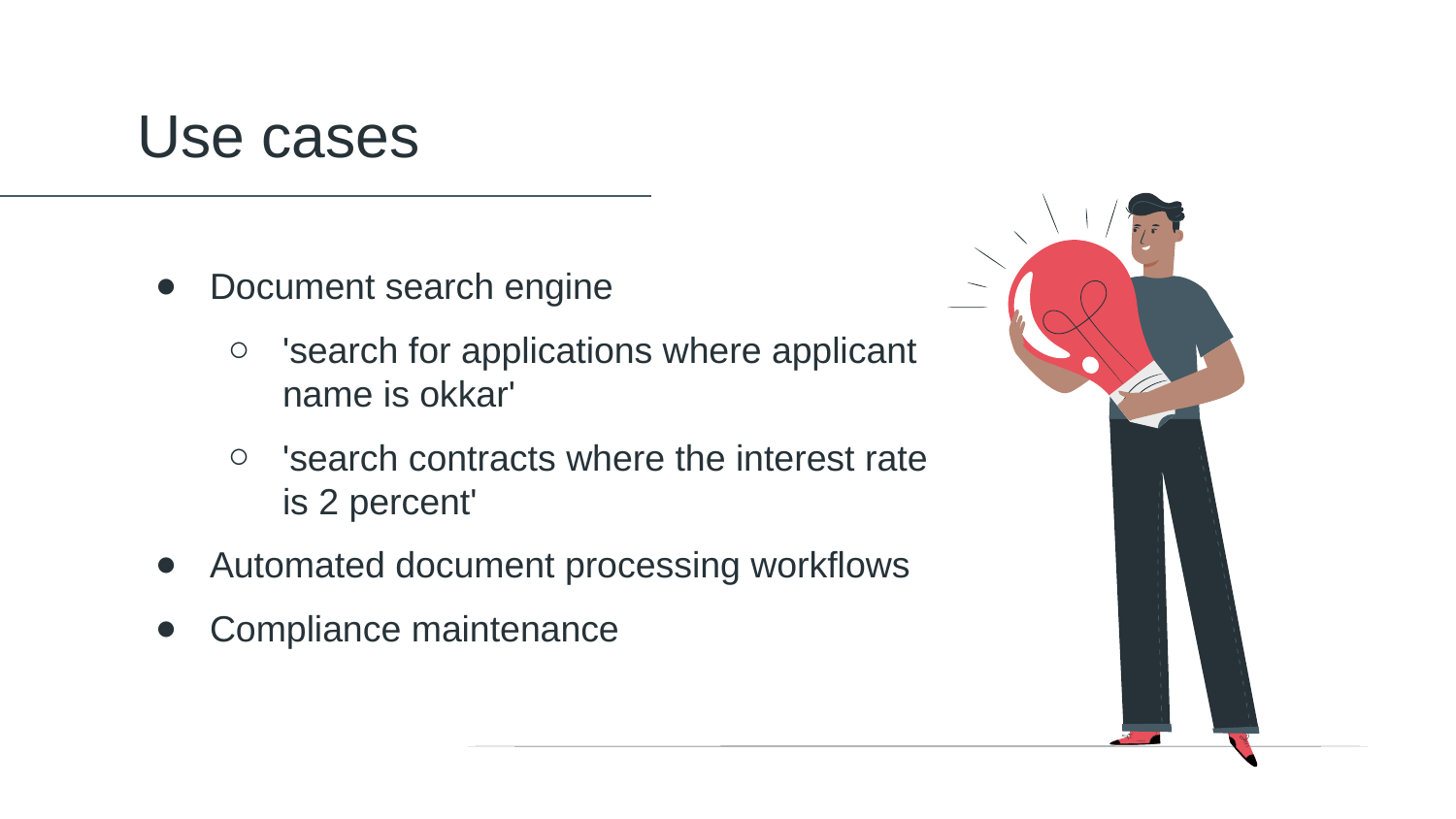

# Use cases

Document search engine
'search for applications where applicant name is okkar'
'search contracts where the interest rate is 2 percent'
Automated document processing workflows
Compliance maintenance